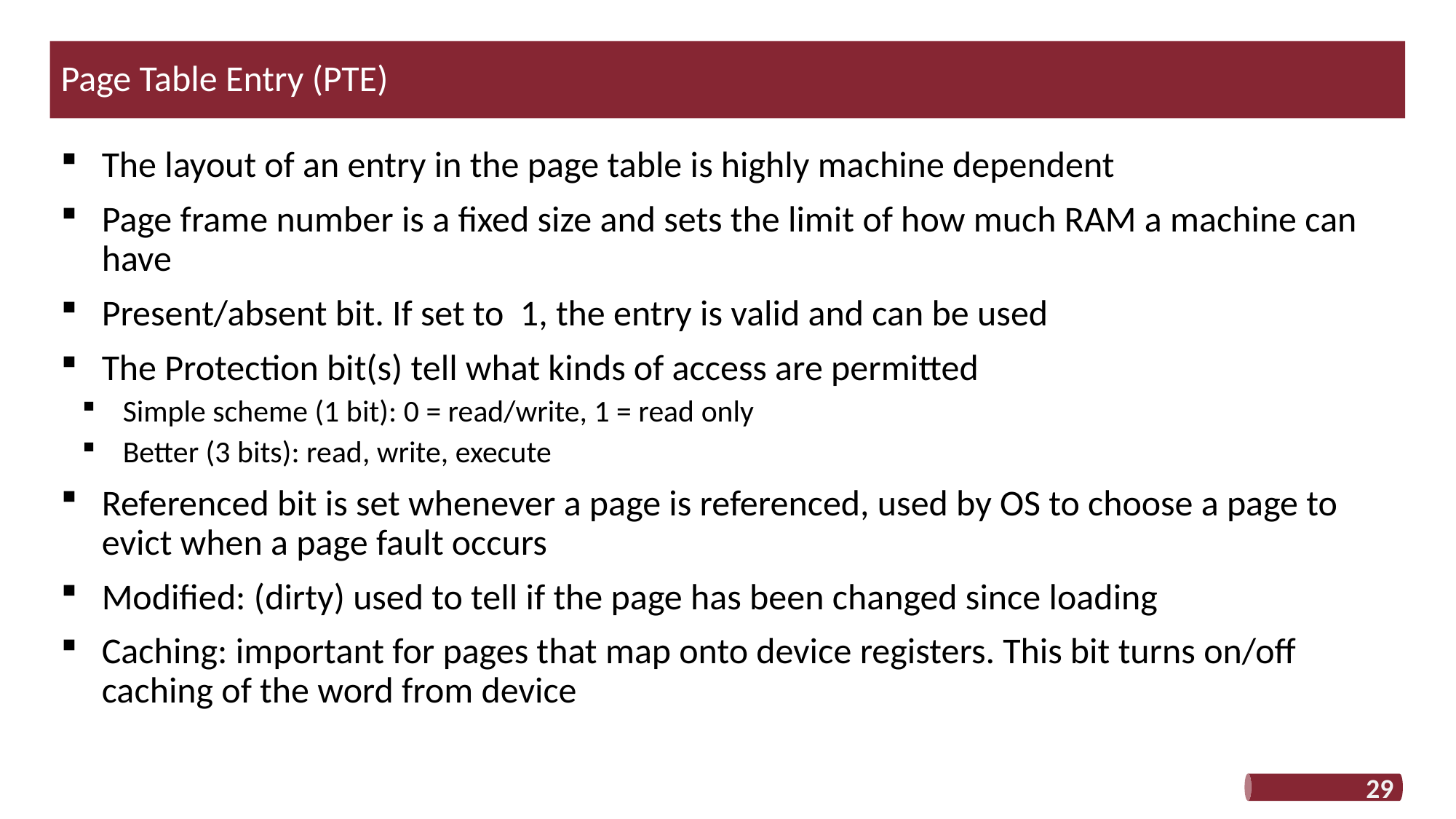

# Page Table Entry (PTE)
The layout of an entry in the page table is highly machine dependent
Page frame number is a fixed size and sets the limit of how much RAM a machine can have
Present/absent bit. If set to  1, the entry is valid and can be used
The Protection bit(s) tell what kinds of access are permitted
Simple scheme (1 bit): 0 = read/write, 1 = read only
Better (3 bits): read, write, execute
Referenced bit is set whenever a page is referenced, used by OS to choose a page to evict when a page fault occurs
Modified: (dirty) used to tell if the page has been changed since loading
Caching: important for pages that map onto device registers. This bit turns on/off caching of the word from device

29